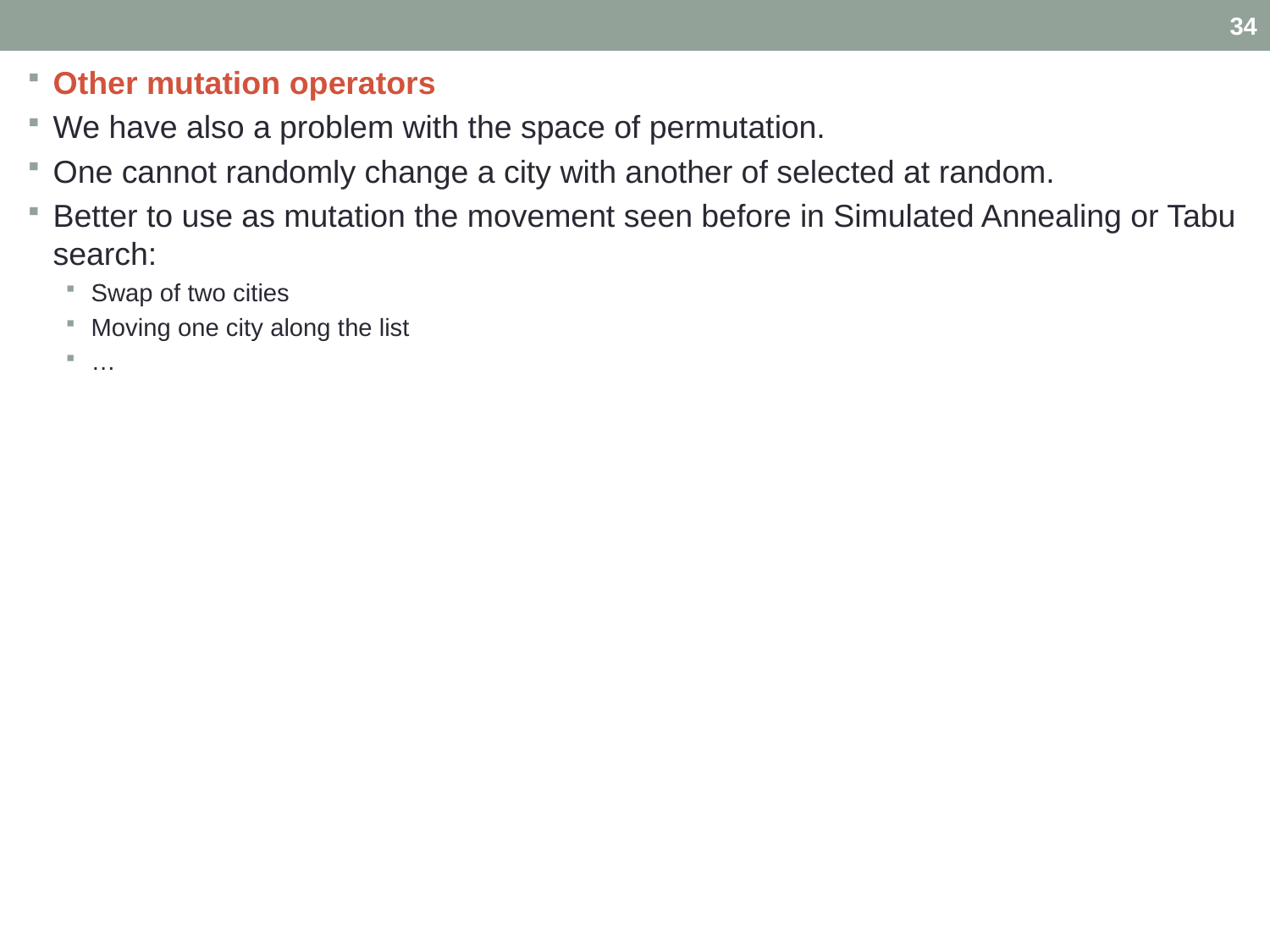

34
Other mutation operators
We have also a problem with the space of permutation.
One cannot randomly change a city with another of selected at random.
Better to use as mutation the movement seen before in Simulated Annealing or Tabu search:
Swap of two cities
Moving one city along the list
…